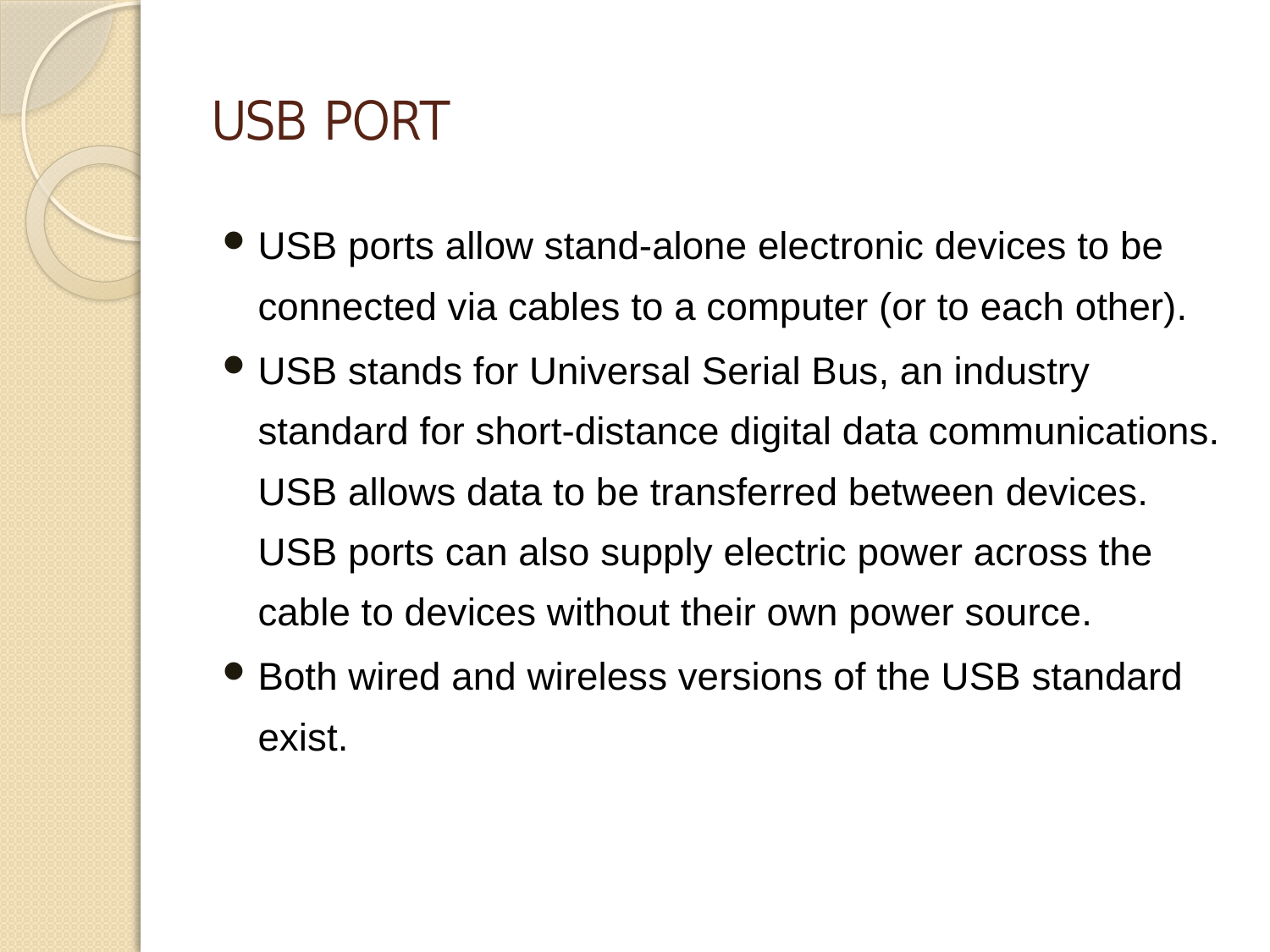

# USB Port
USB ports allow stand-alone electronic devices to be connected via cables to a computer (or to each other).
USB stands for Universal Serial Bus, an industry standard for short-distance digital data communications. USB allows data to be transferred between devices. USB ports can also supply electric power across the cable to devices without their own power source.
Both wired and wireless versions of the USB standard exist.